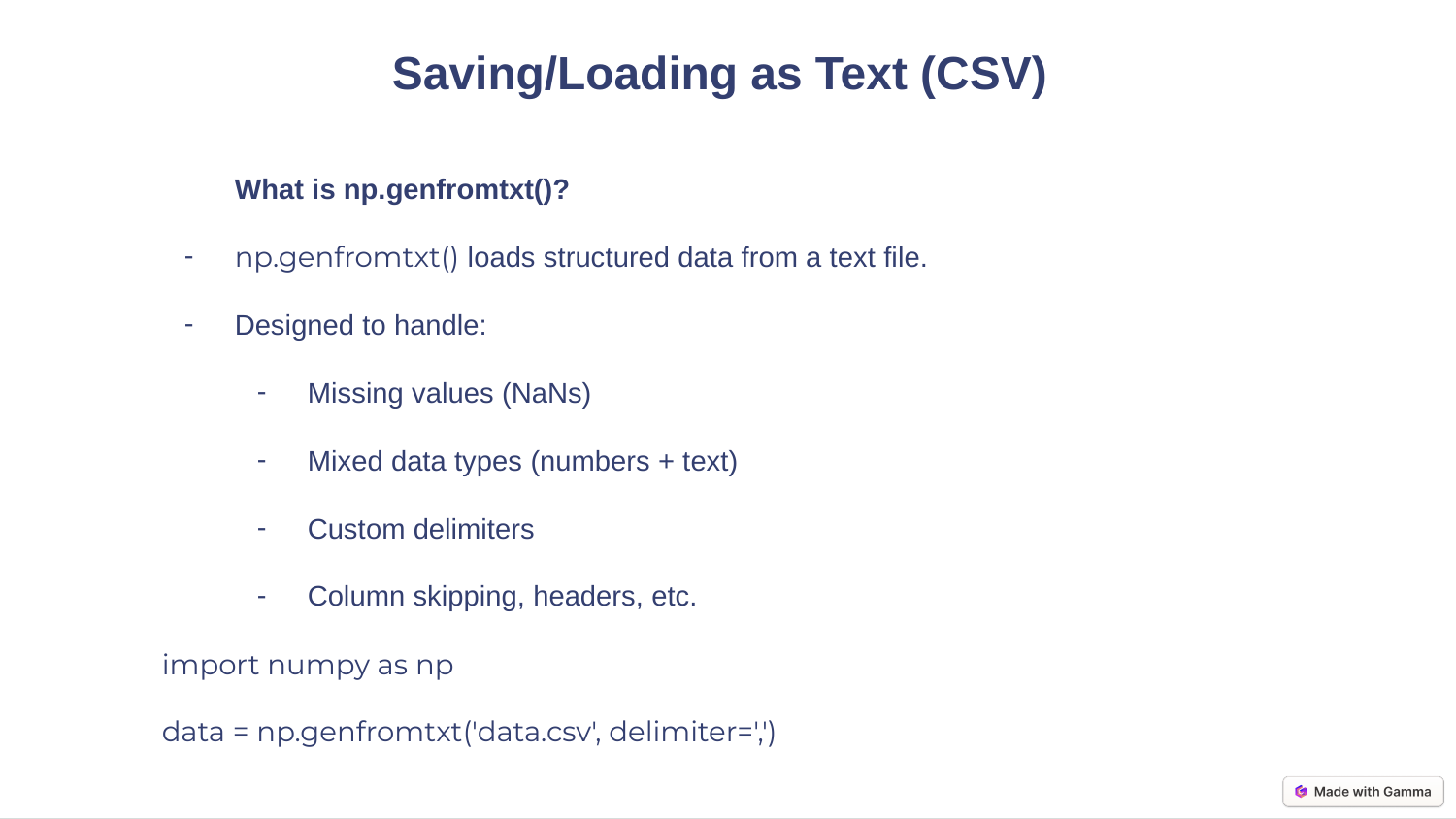

Saving/Loading as Text (CSV)
What is np.genfromtxt()?
np.genfromtxt() loads structured data from a text file.
Designed to handle:
Missing values (NaNs)
Mixed data types (numbers + text)
Custom delimiters
Column skipping, headers, etc.
import numpy as np
data = np.genfromtxt('data.csv', delimiter=',')